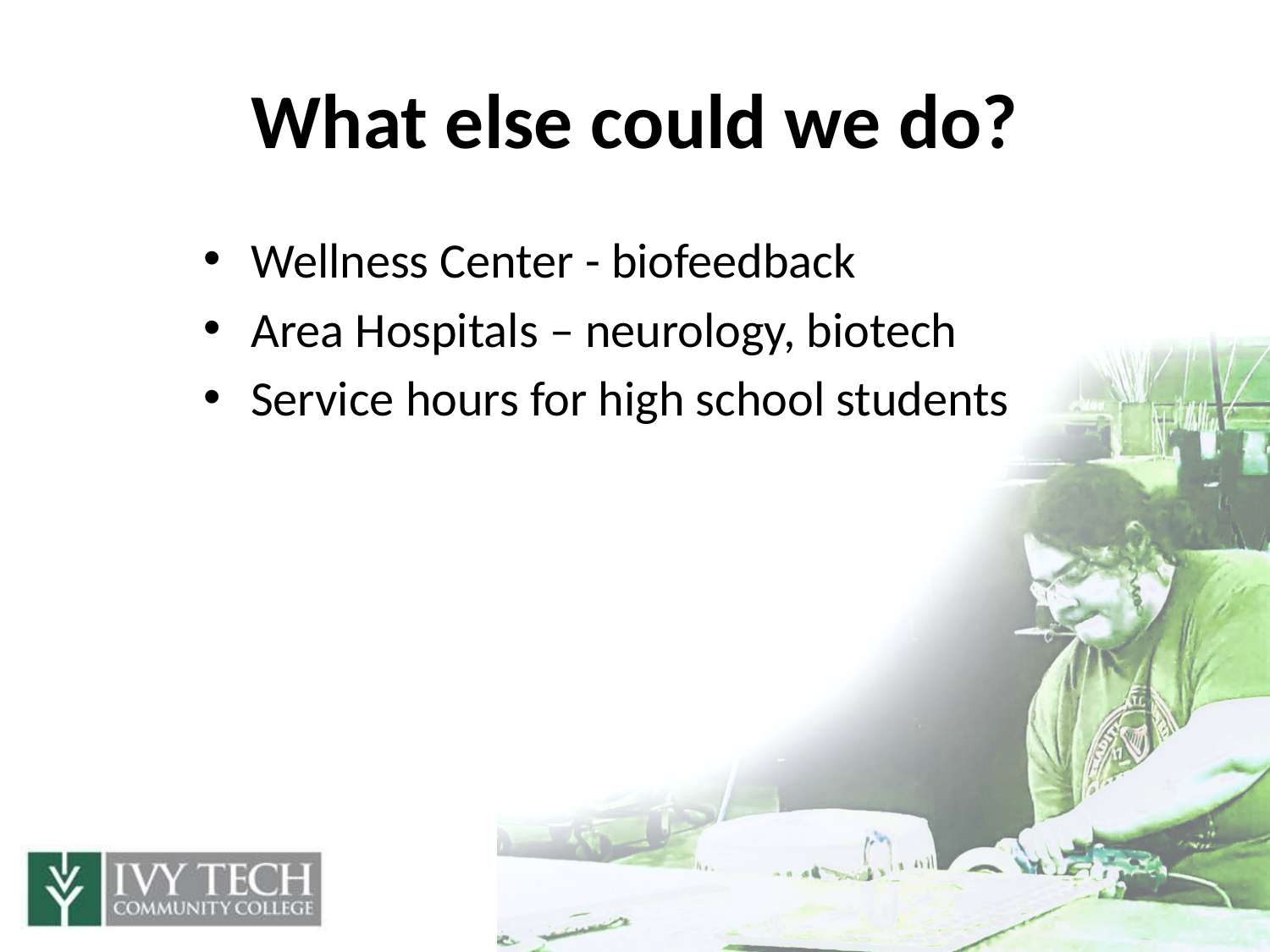

# What else could we do?
Wellness Center - biofeedback
Area Hospitals – neurology, biotech
Service hours for high school students